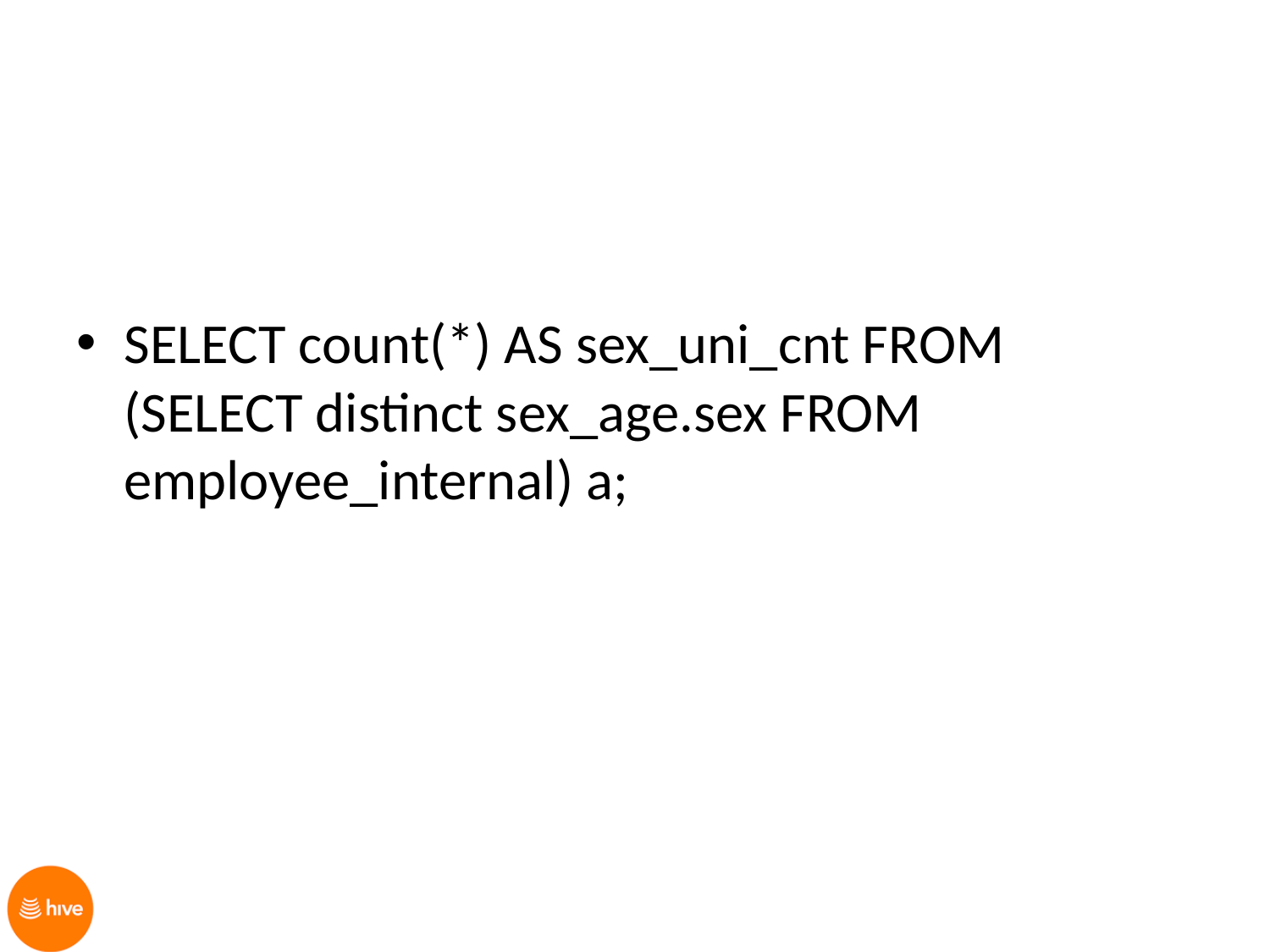

SELECT count(*) AS sex_uni_cnt FROM (SELECT distinct sex_age.sex FROM employee_internal) a;